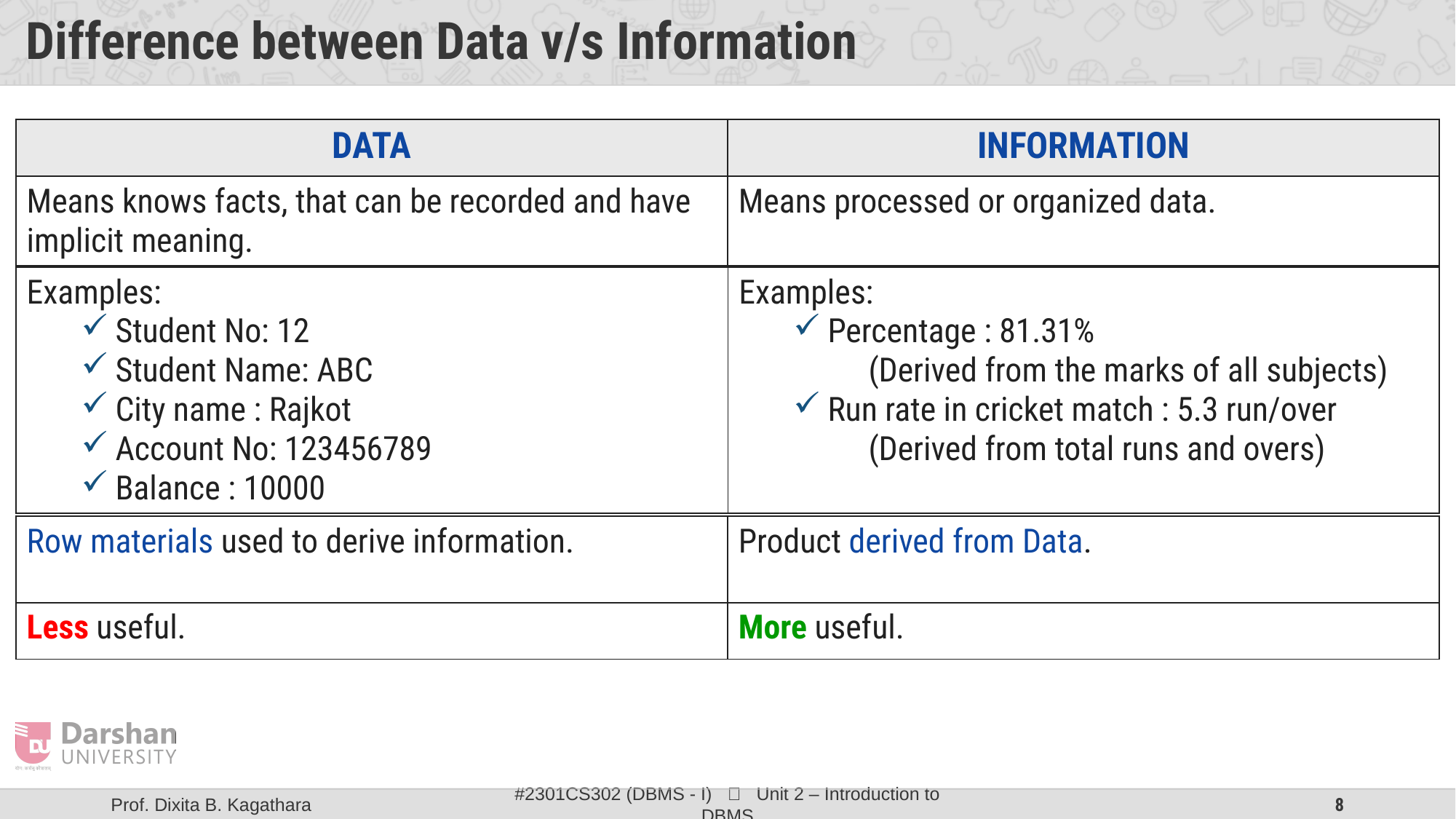

# Difference between Data v/s Information
| DATA | INFORMATION |
| --- | --- |
| Means knows facts, that can be recorded and have implicit meaning. | Means processed or organized data. |
| --- | --- |
| Examples: Student No: 12 Student Name: ABC City name : Rajkot Account No: 123456789 Balance : 10000 | Examples: Percentage : 81.31% (Derived from the marks of all subjects) Run rate in cricket match : 5.3 run/over (Derived from total runs and overs) |
| --- | --- |
| Row materials used to derive information. | Product derived from Data. |
| --- | --- |
| Less useful. | More useful. |
| --- | --- |